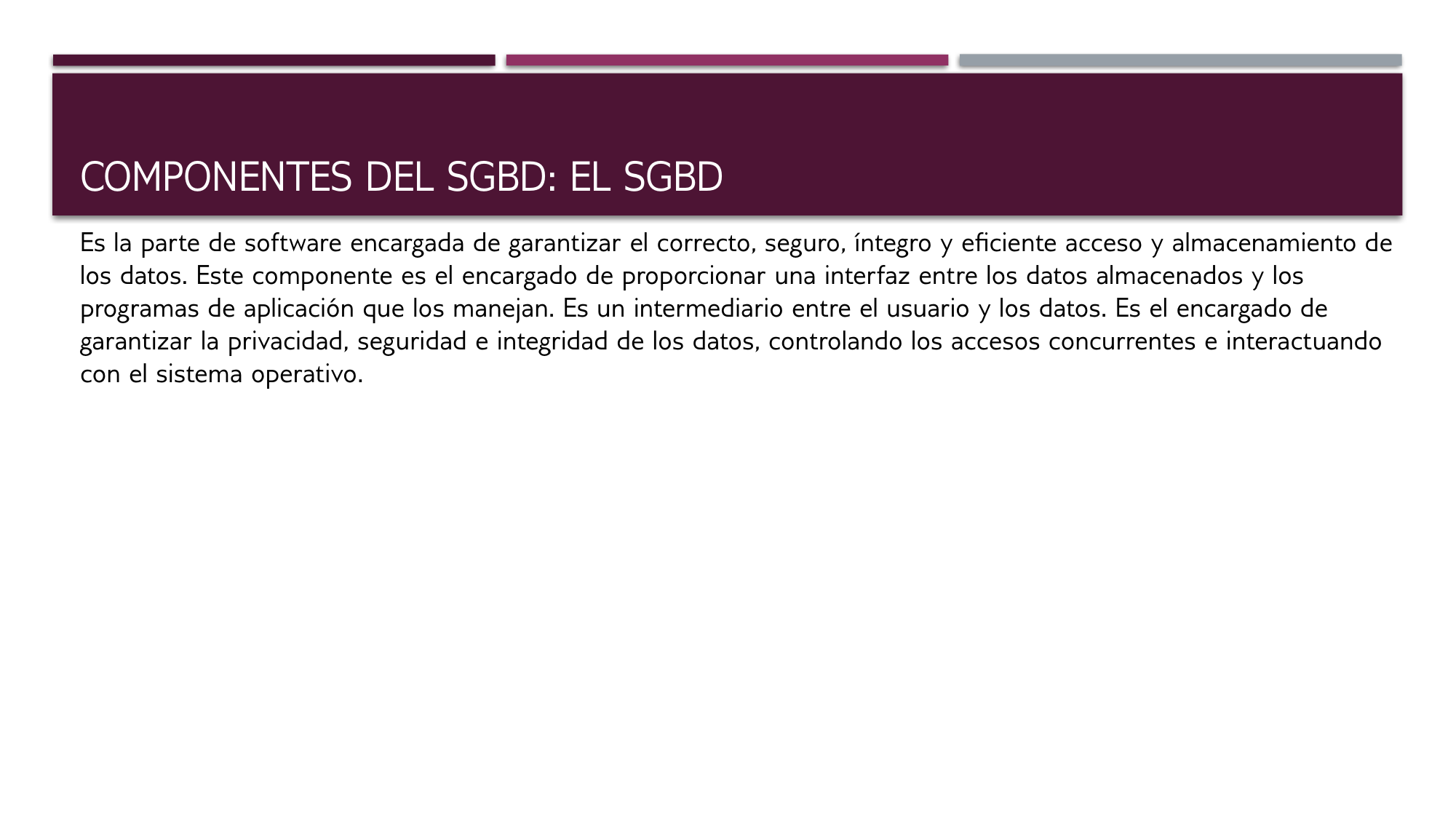

# Componentes del sgbd: el sgbd
Es la parte de software encargada de garantizar el correcto, seguro, íntegro y eficiente acceso y almacenamiento de los datos. Este componente es el encargado de proporcionar una interfaz entre los datos almacenados y los programas de aplicación que los manejan. Es un intermediario entre el usuario y los datos. Es el encargado de garantizar la privacidad, seguridad e integridad de los datos, controlando los accesos concurrentes e interactuando con el sistema operativo.